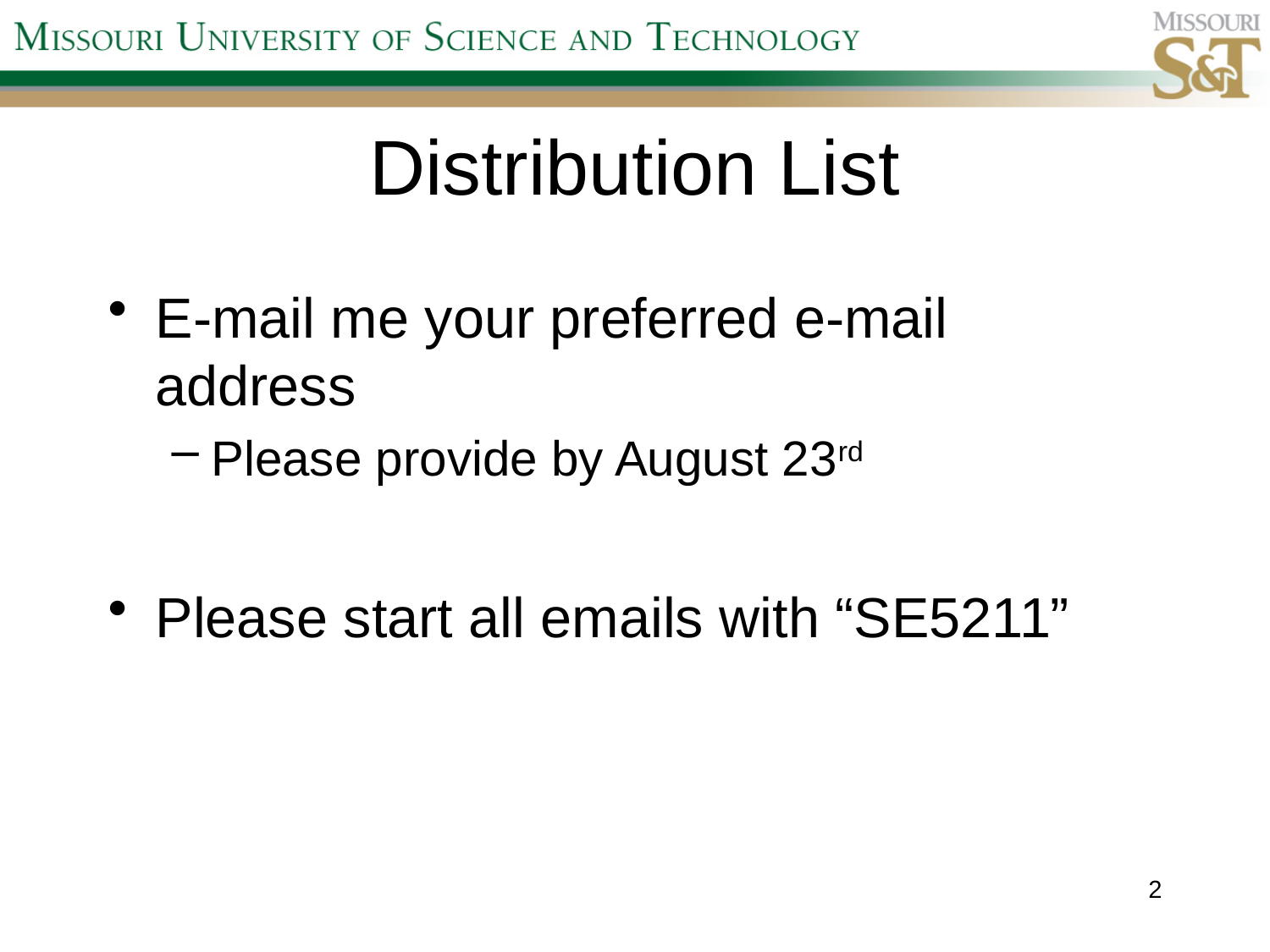

# Distribution List
E-mail me your preferred e-mail address
Please provide by August 23rd

Please start all emails with “SE5211”

2